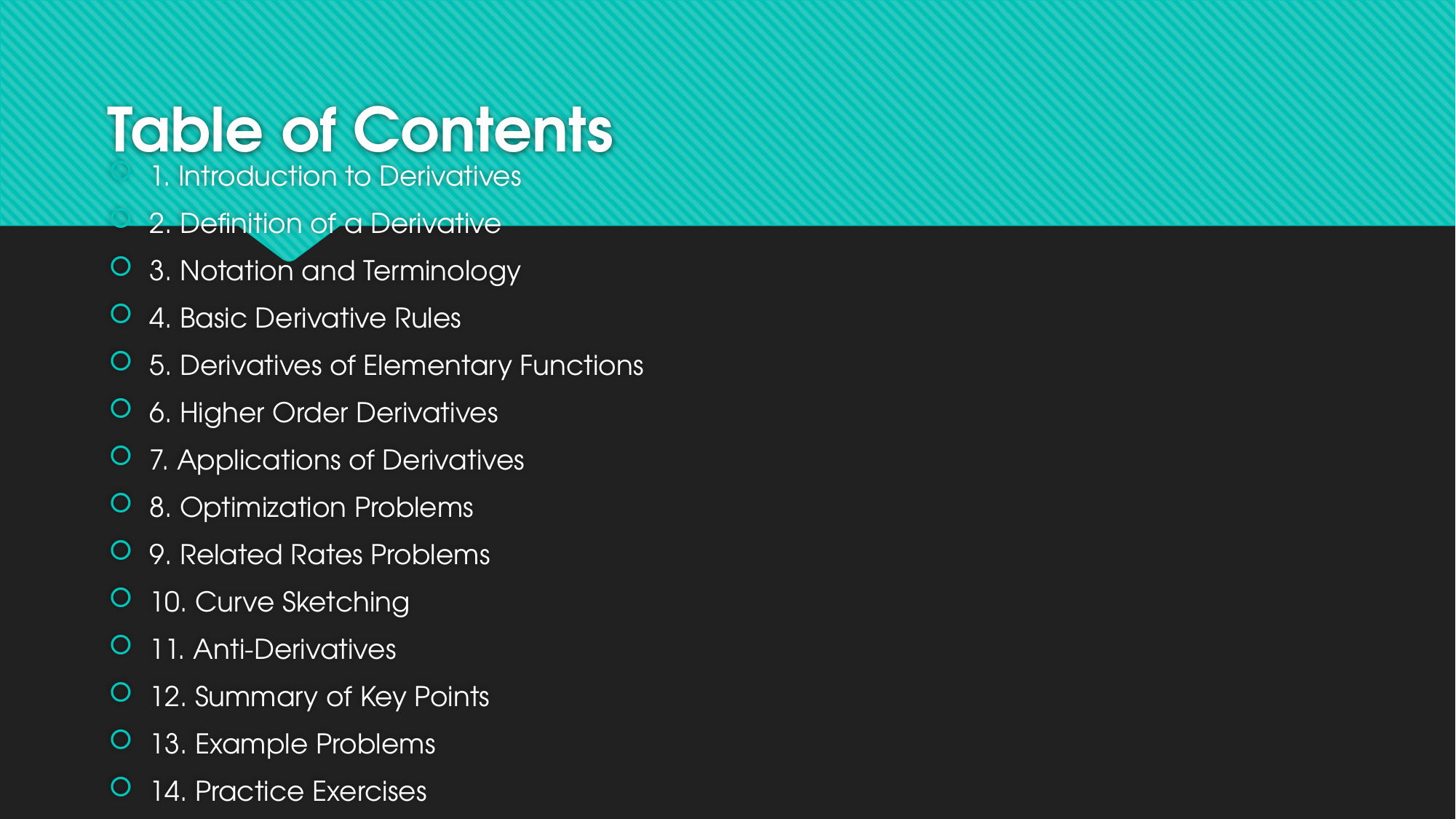

# Table of Contents

1. Introduction to Derivatives
2. Definition of a Derivative
3. Notation and Terminology
4. Basic Derivative Rules
5. Derivatives of Elementary Functions
6. Higher Order Derivatives
7. Applications of Derivatives
8. Optimization Problems
9. Related Rates Problems
10. Curve Sketching
11. Anti-Derivatives
12. Summary of Key Points
13. Example Problems
14. Practice Exercises
15. References